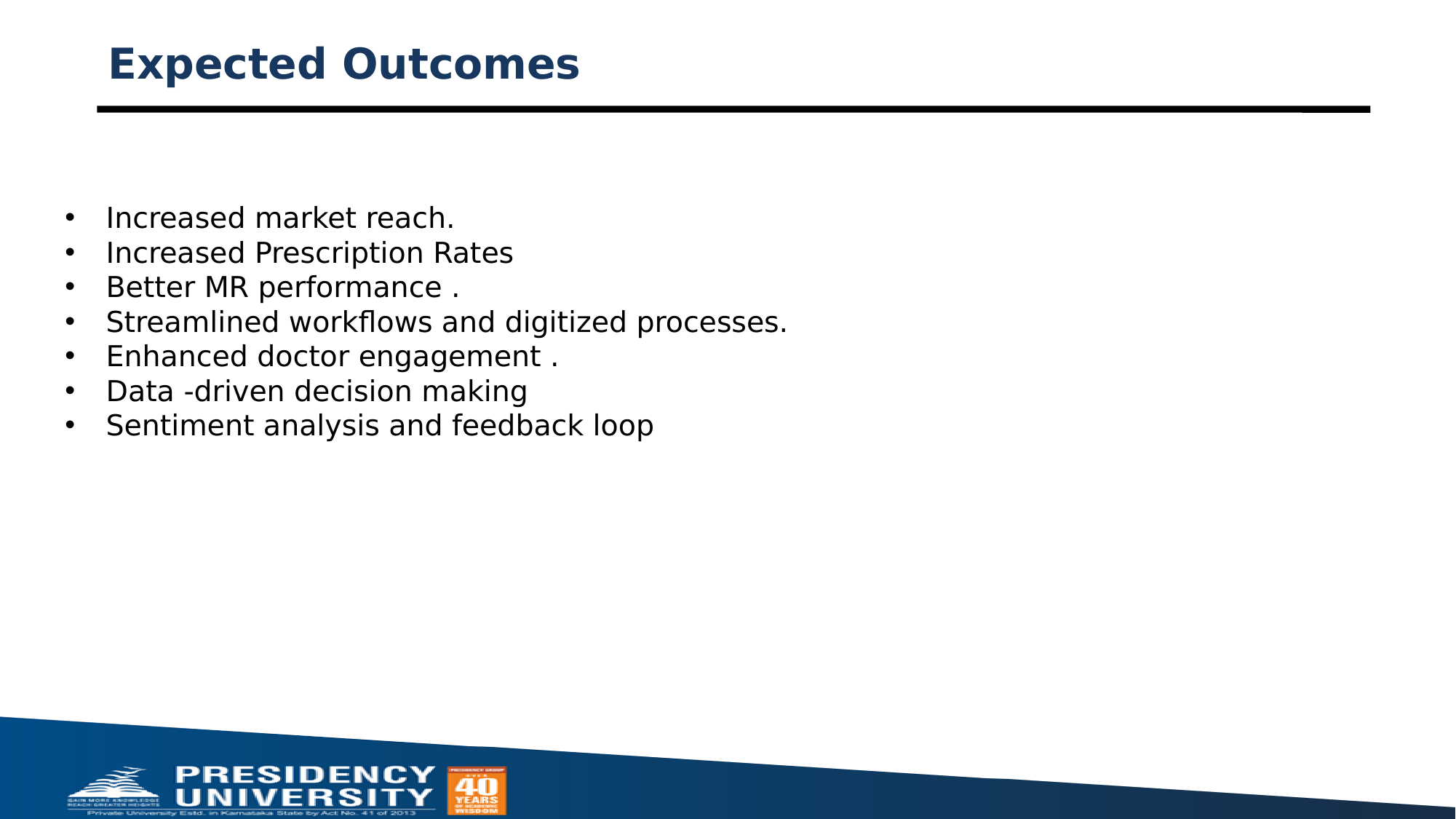

# Expected Outcomes
Increased market reach.
Increased Prescription Rates
Better MR performance .
Streamlined workflows and digitized processes.
Enhanced doctor engagement .
Data -driven decision making
Sentiment analysis and feedback loop